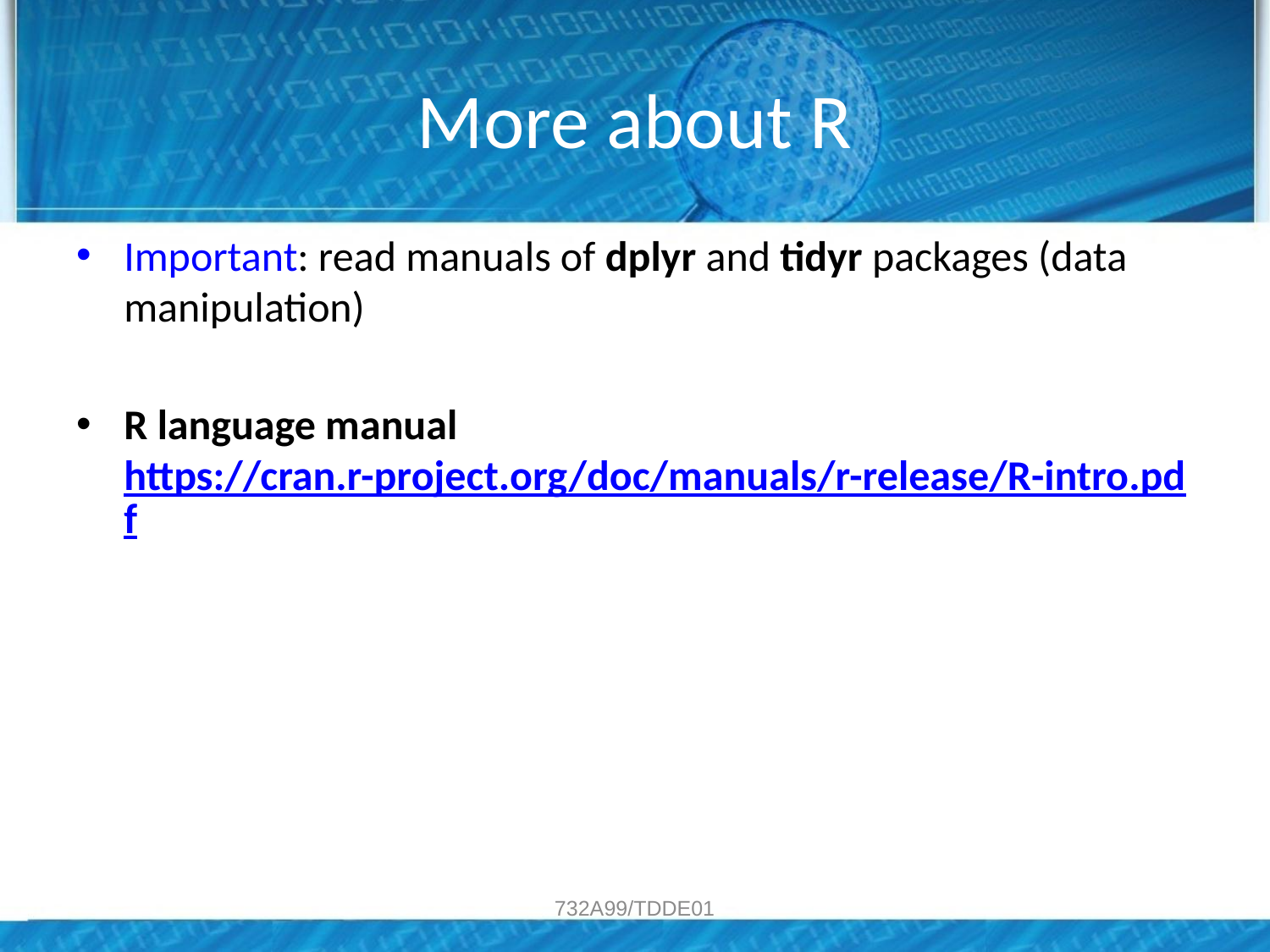

# More about R
Important: read manuals of dplyr and tidyr packages (data manipulation)

R language manual https://cran.r-project.org/doc/manuals/r-release/R-intro.pdf
732A99/TDDE01